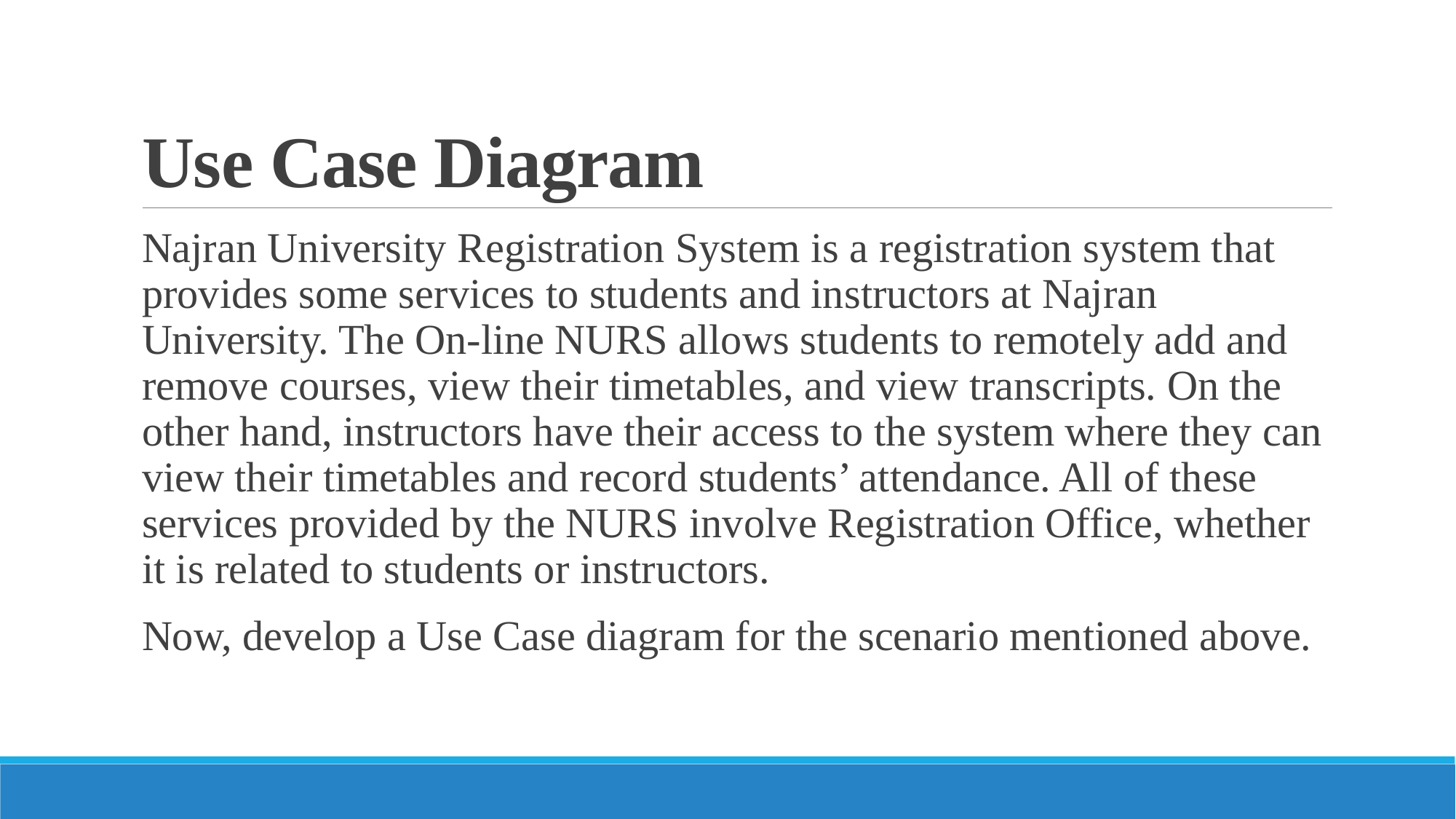

# Use Case Diagram
Najran University Registration System is a registration system that provides some services to students and instructors at Najran University. The On-line NURS allows students to remotely add and remove courses, view their timetables, and view transcripts. On the other hand, instructors have their access to the system where they can view their timetables and record students’ attendance. All of these services provided by the NURS involve Registration Office, whether it is related to students or instructors.
Now, develop a Use Case diagram for the scenario mentioned above.